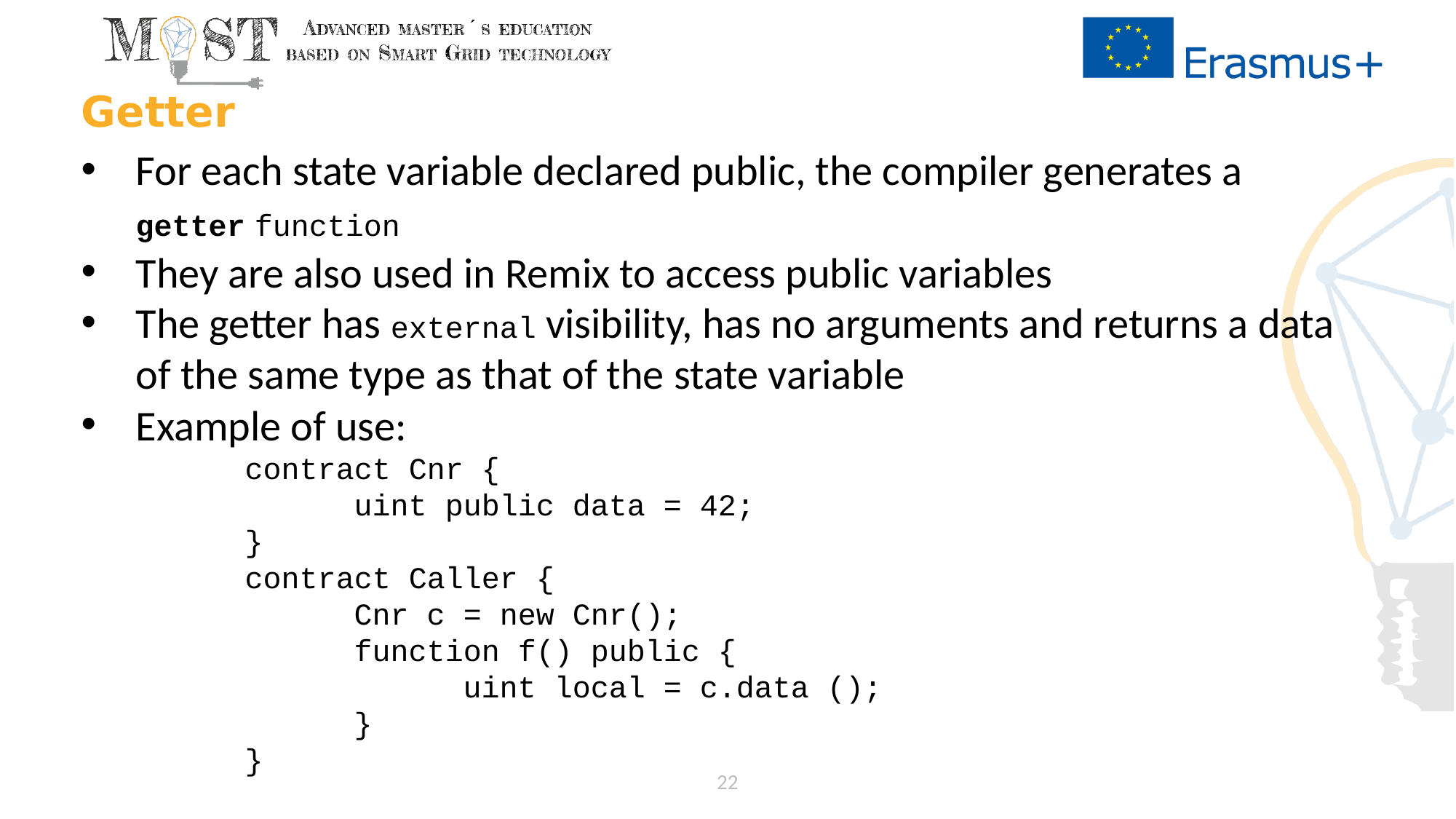

# Getter
For each state variable declared public, the compiler generates a getter function
They are also used in Remix to access public variables
The getter has external visibility, has no arguments and returns a data of the same type as that of the state variable
Example of use:
	contract Cnr {
		uint public data = 42;
	}
	contract Caller {
		Cnr c = new Cnr();
		function f() public {
			uint local = c.data ();
		}
	}
22